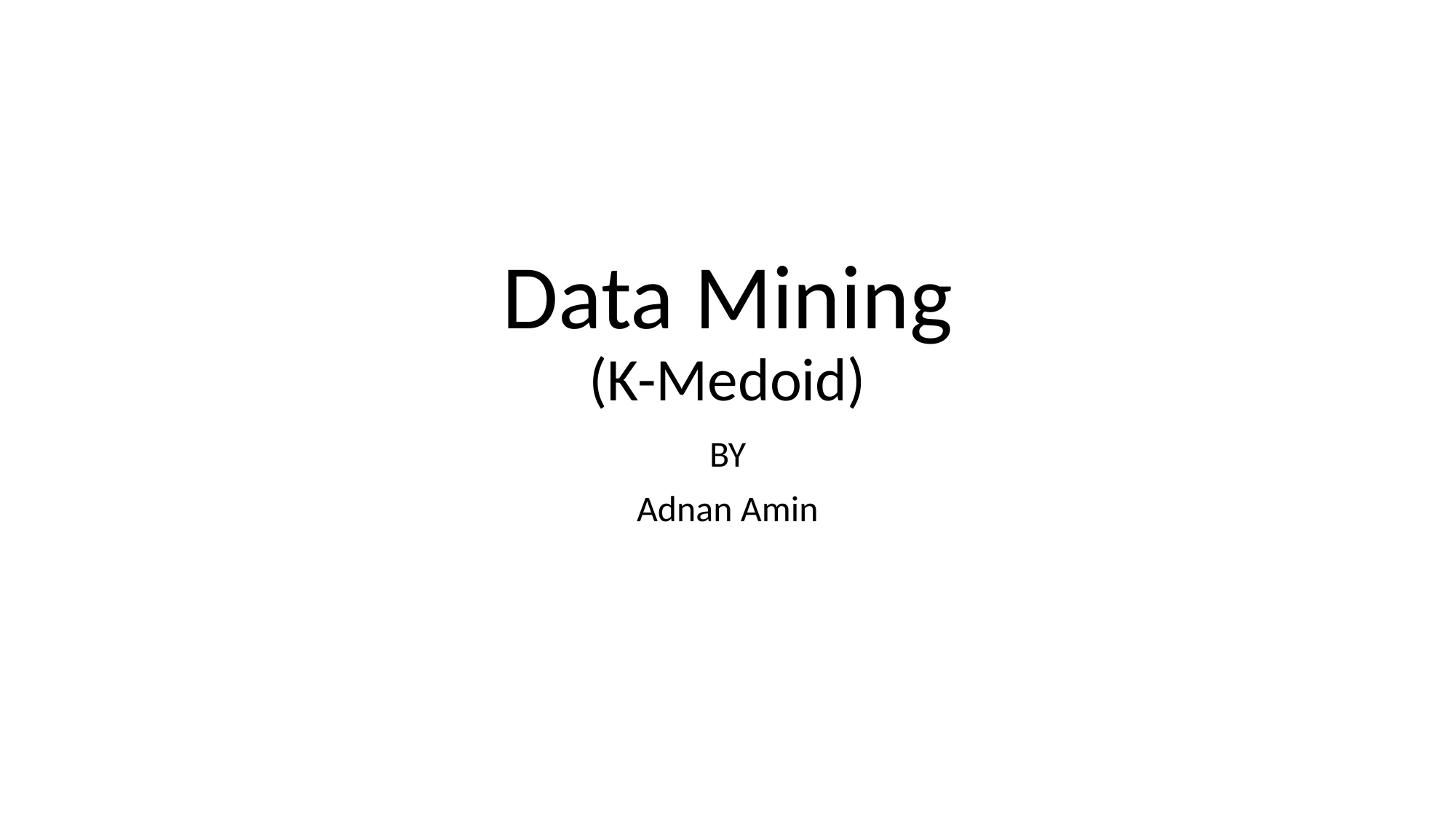

# Data Mining (K-Medoid)
BY
Adnan Amin